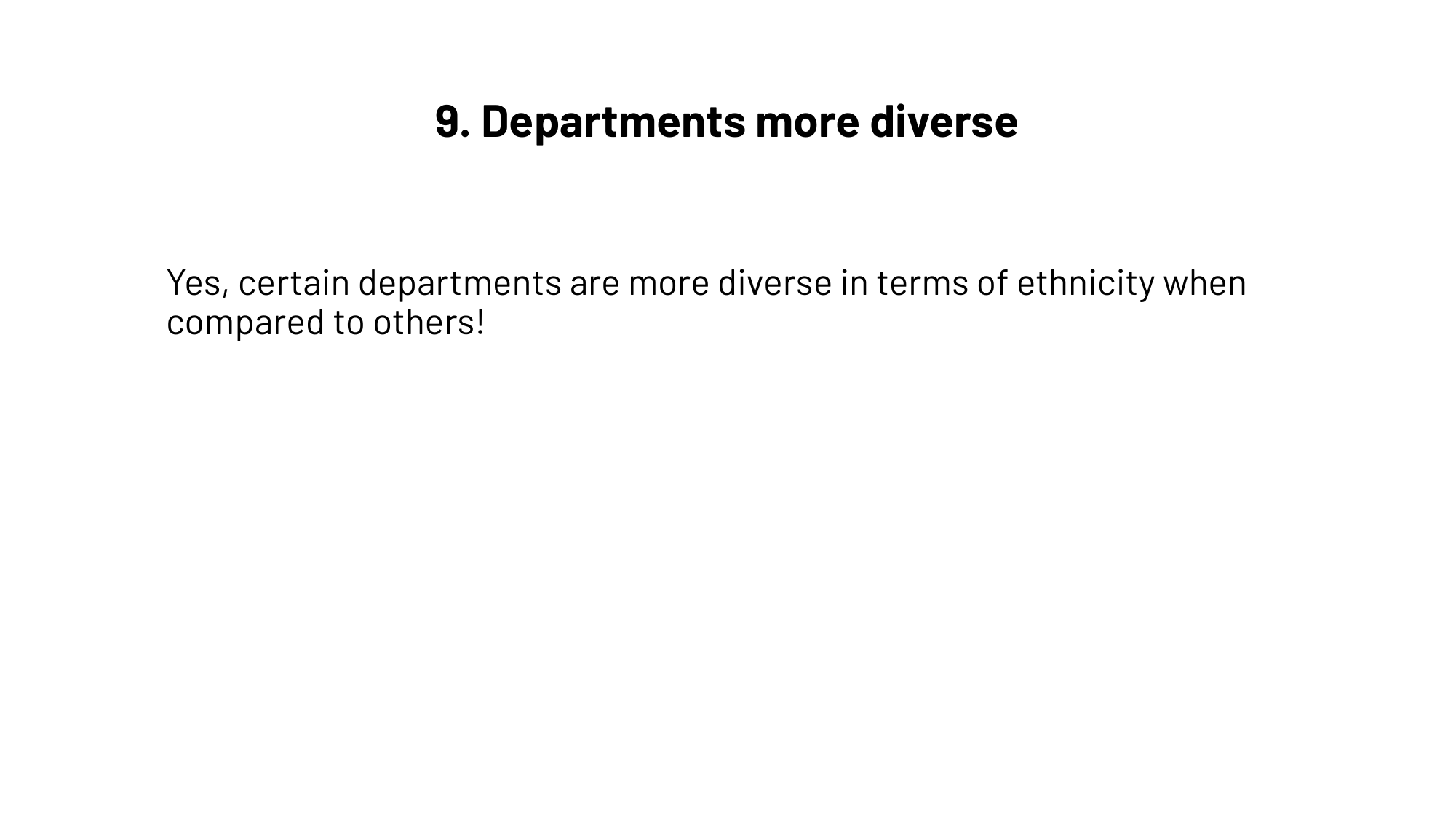

# 9. Departments more diverse

Yes, certain departments are more diverse in terms of ethnicity when compared to others!